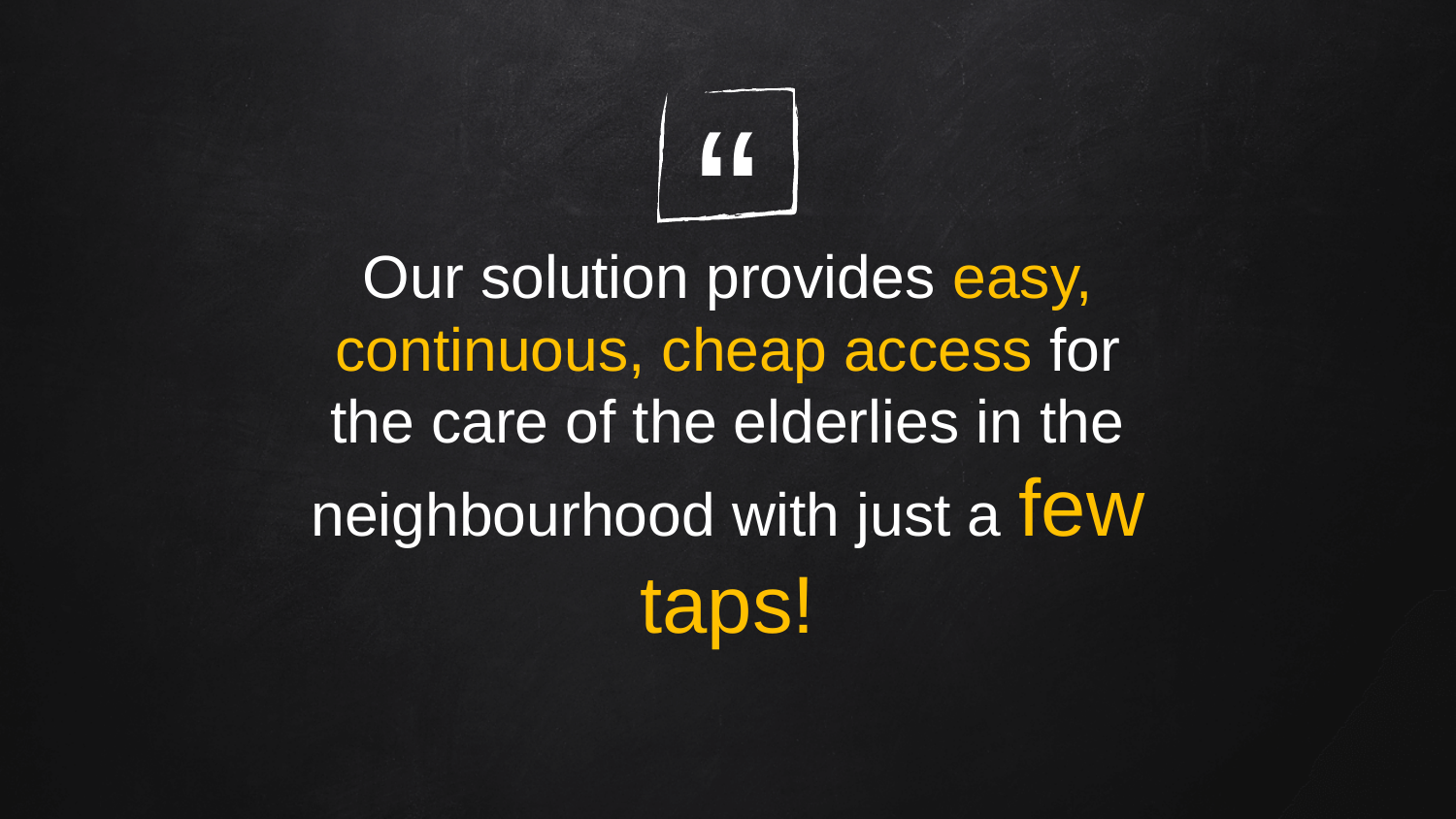

Our solution provides easy, continuous, cheap access for the care of the elderlies in the neighbourhood with just a few taps!